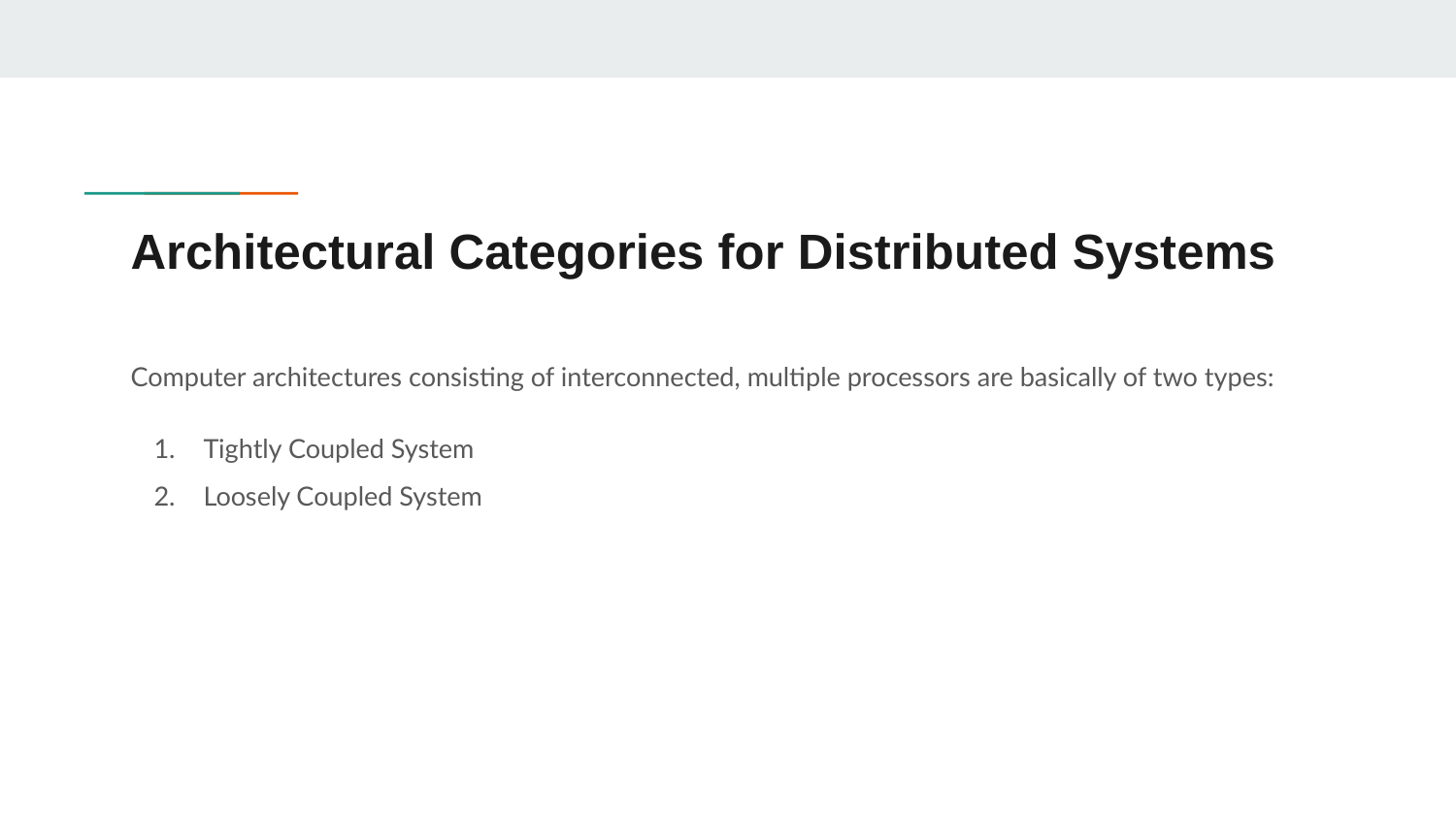

# Architectural Categories for Distributed Systems
Computer architectures consisting of interconnected, multiple processors are basically of two types:
Tightly Coupled System
Loosely Coupled System